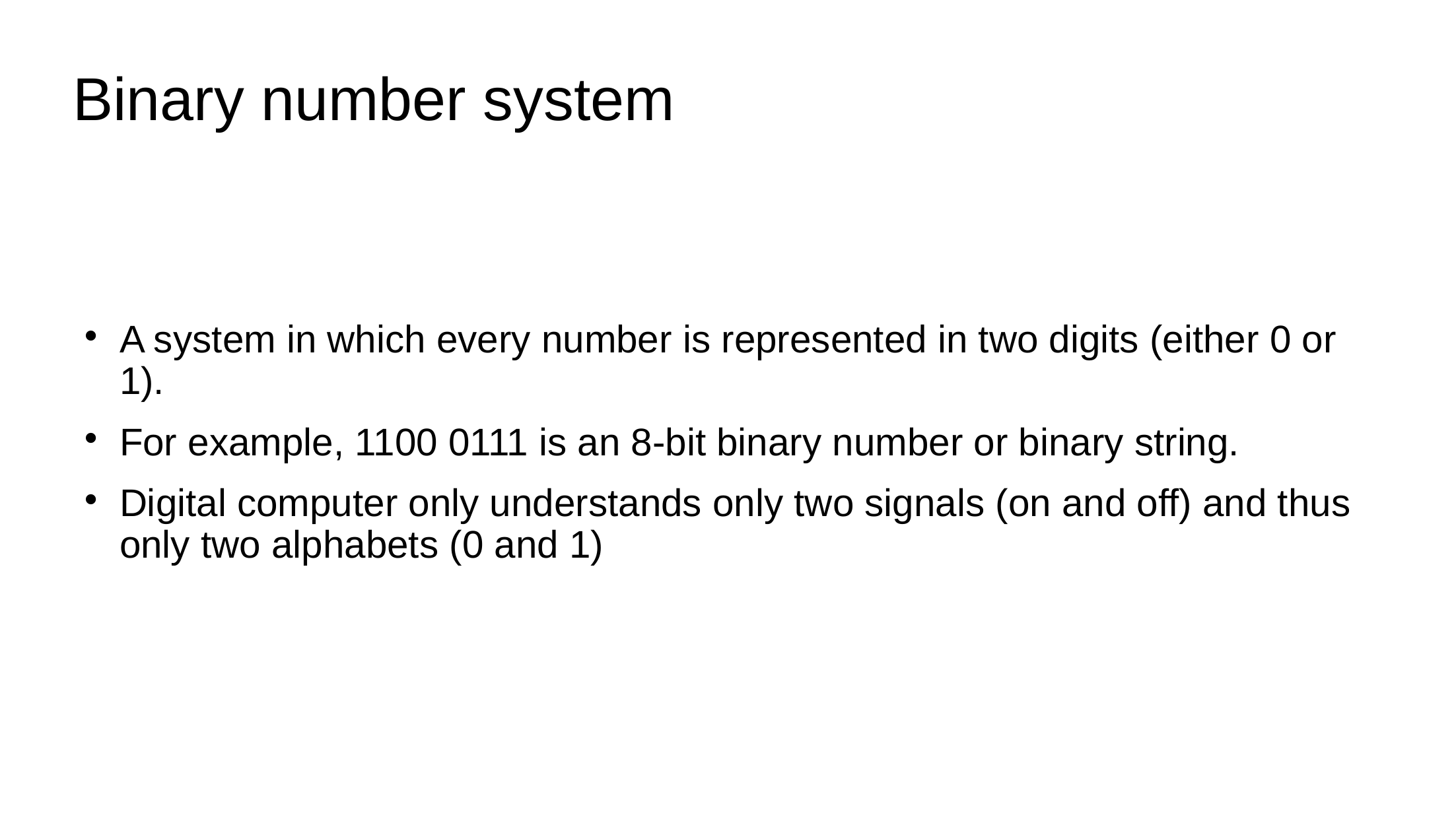

# Binary number system
A system in which every number is represented in two digits (either 0 or 1).
For example, 1100 0111 is an 8-bit binary number or binary string.
Digital computer only understands only two signals (on and off) and thus only two alphabets (0 and 1)